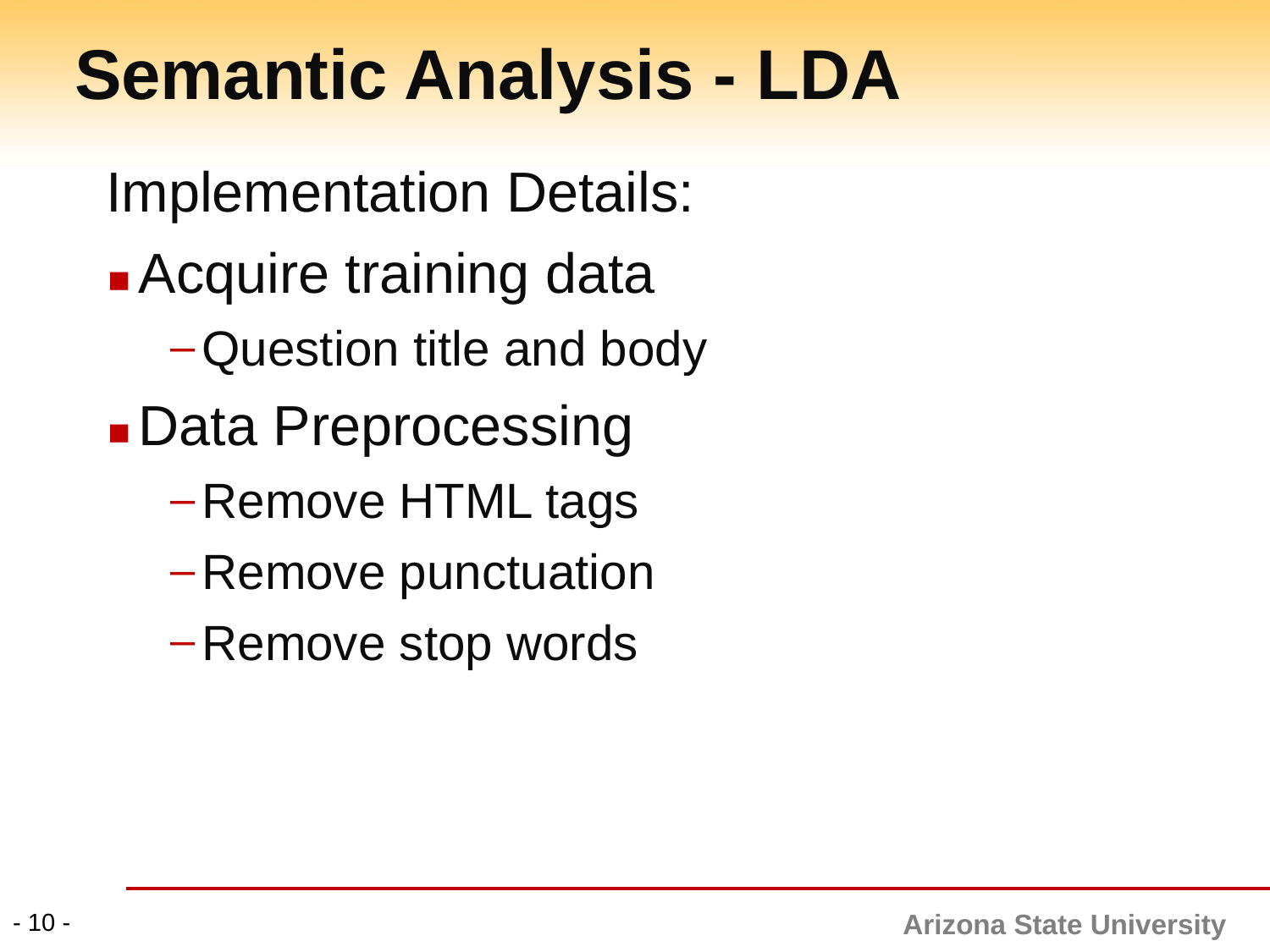

# Semantic Analysis - LDA
Implementation Details:
Acquire training data
Question title and body
Data Preprocessing
Remove HTML tags
Remove punctuation
Remove stop words

- 10 -